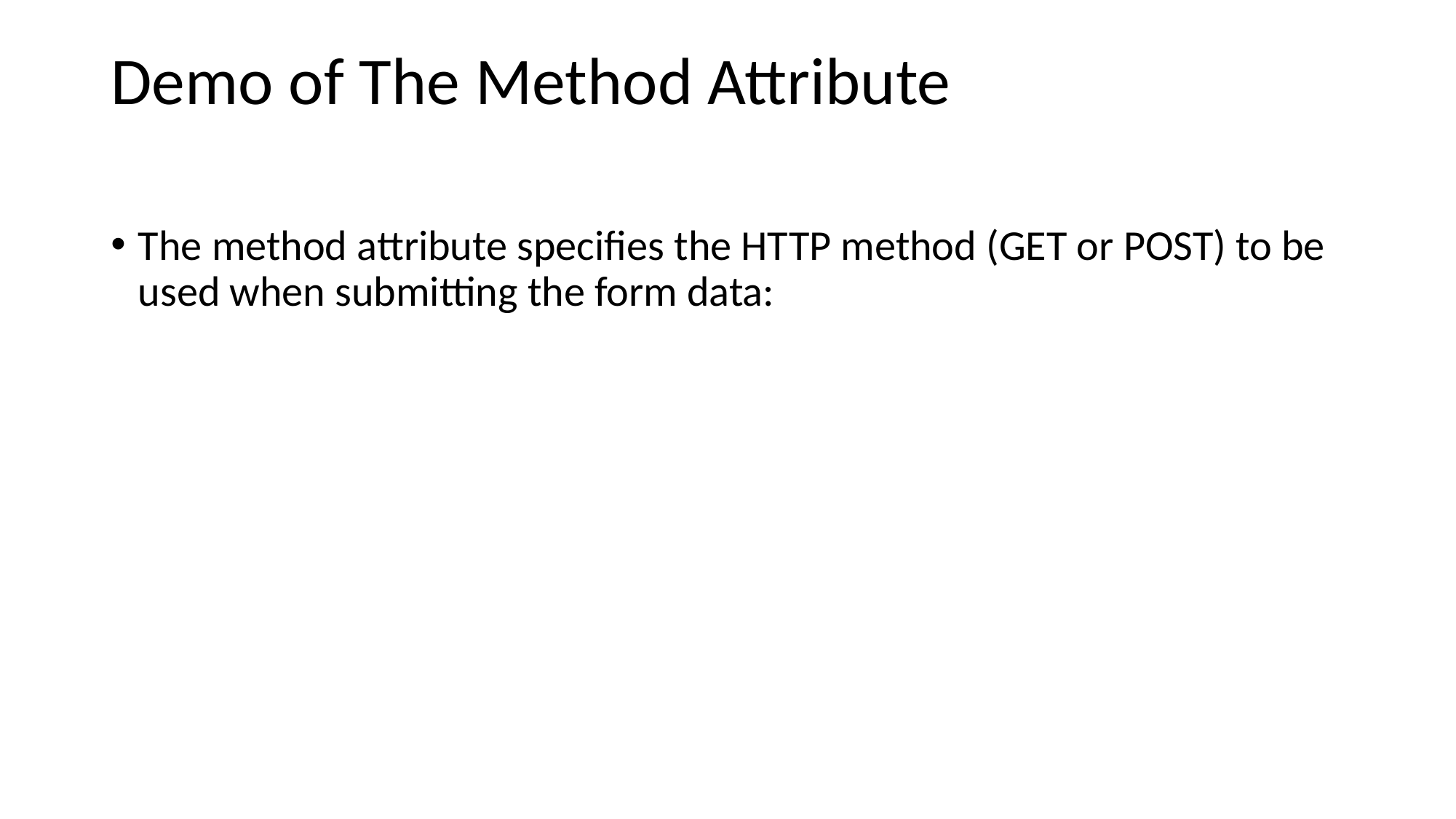

# Demo of The Method Attribute
The method attribute specifies the HTTP method (GET or POST) to be used when submitting the form data: